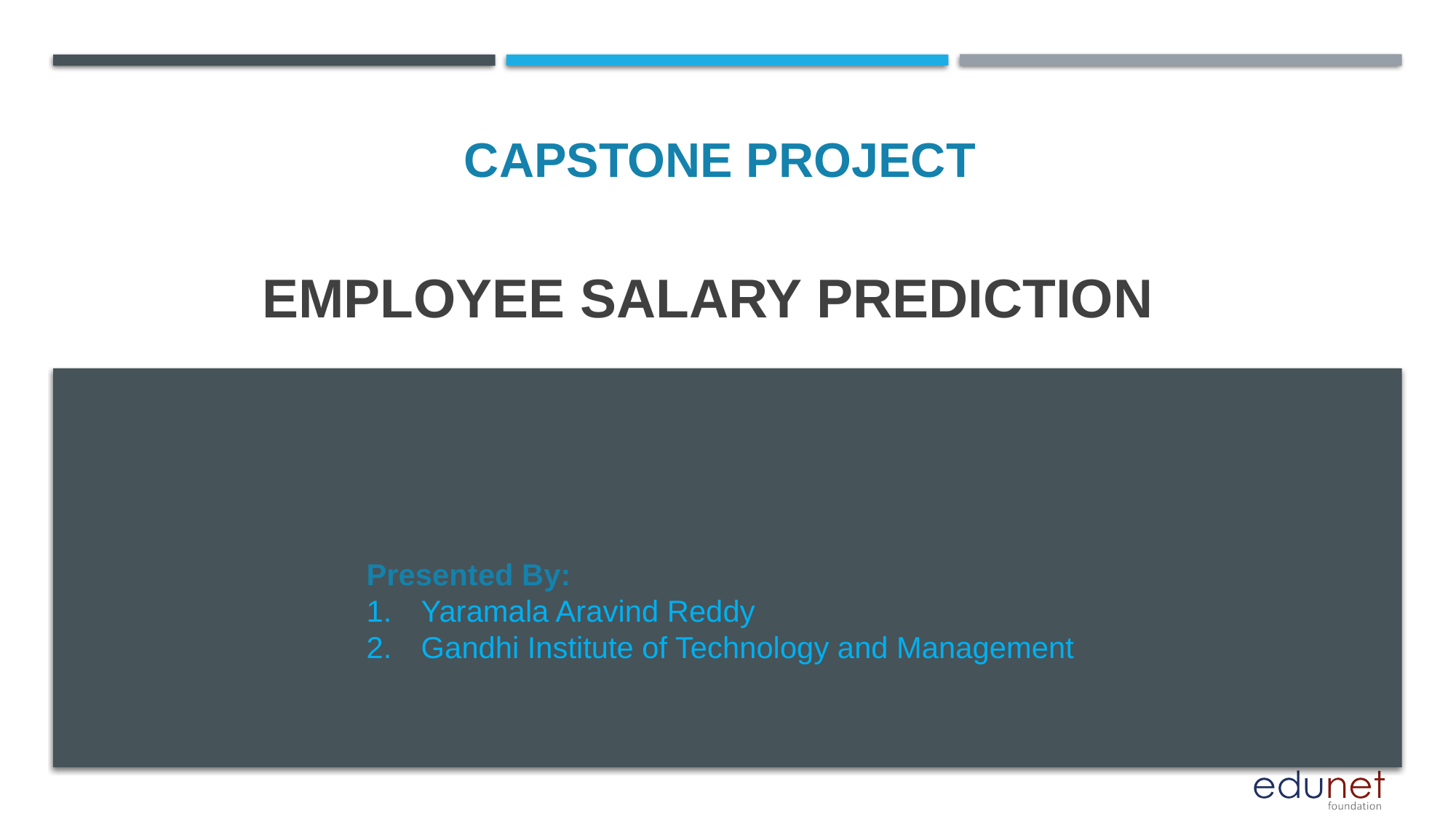

CAPSTONE PROJECT
# Employee Salary Prediction
Presented By:
Yaramala Aravind Reddy
Gandhi Institute of Technology and Management